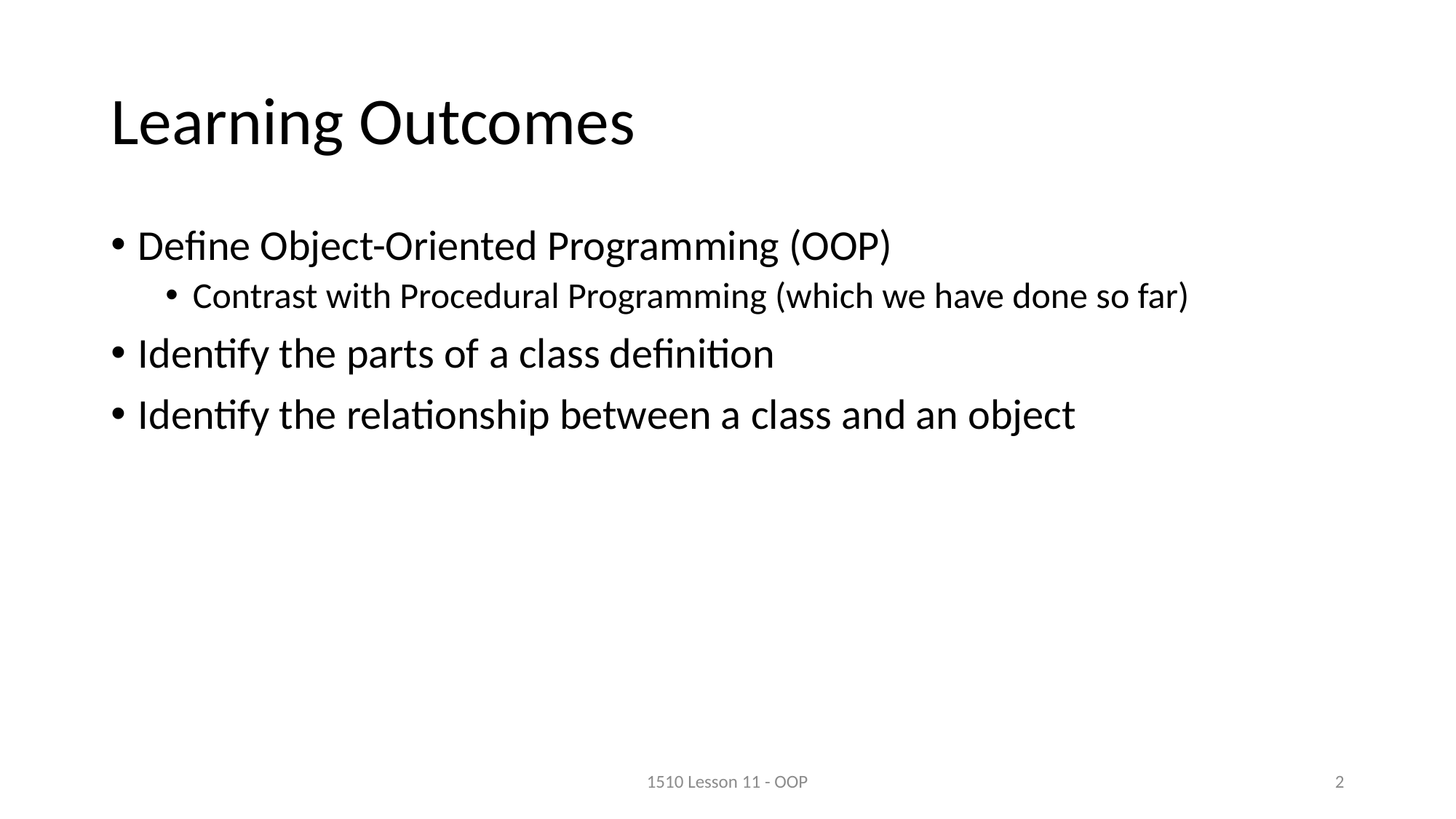

# Learning Outcomes
Define Object-Oriented Programming (OOP)
Contrast with Procedural Programming (which we have done so far)
Identify the parts of a class definition
Identify the relationship between a class and an object

1510 Lesson 11 - OOP
2